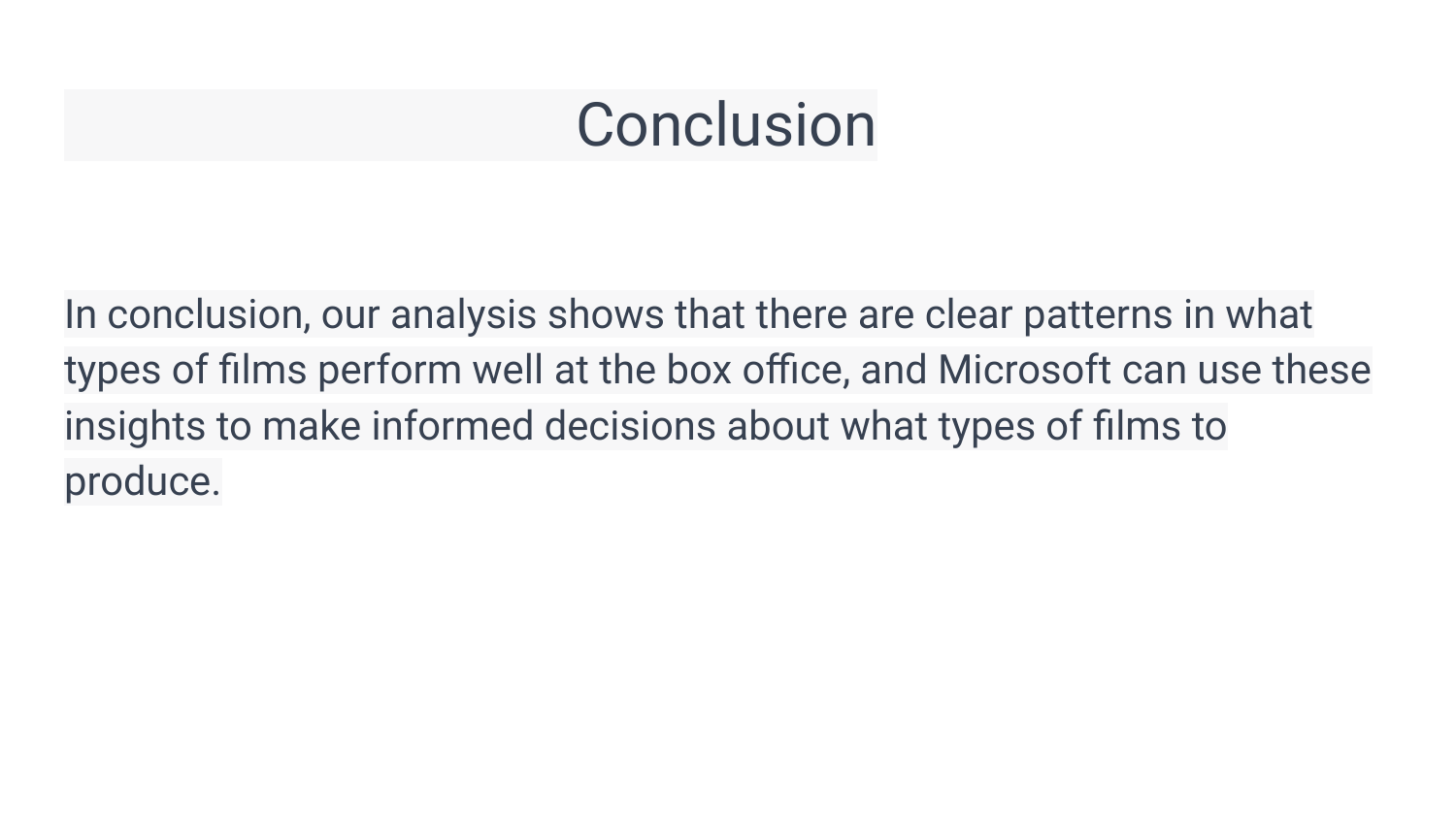

# Conclusion
In conclusion, our analysis shows that there are clear patterns in what types of films perform well at the box office, and Microsoft can use these insights to make informed decisions about what types of films to produce.